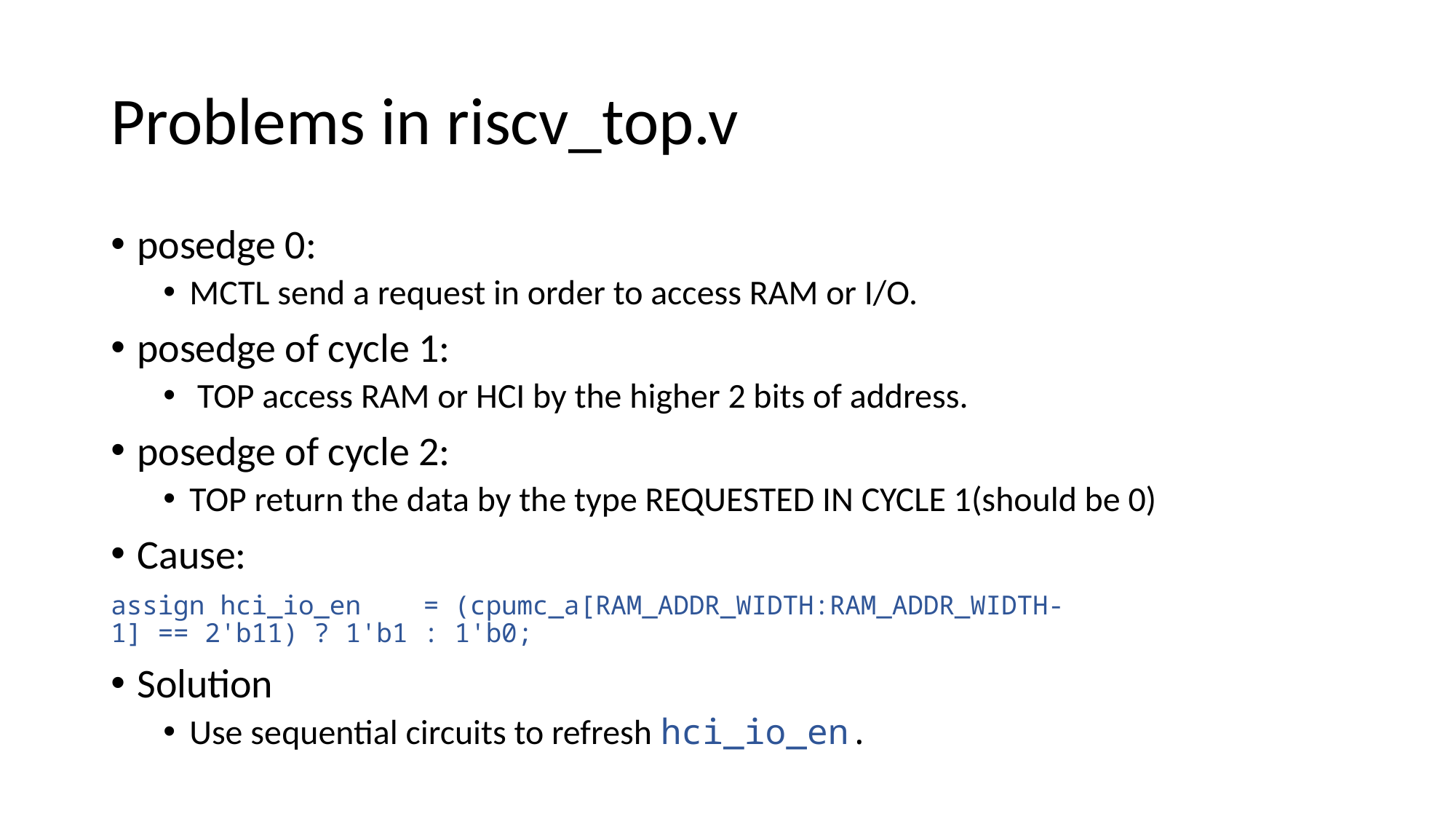

# Problems in riscv_top.v
posedge 0:
MCTL send a request in order to access RAM or I/O.
posedge of cycle 1:
 TOP access RAM or HCI by the higher 2 bits of address.
posedge of cycle 2:
TOP return the data by the type REQUESTED IN CYCLE 1(should be 0)
Cause:
assign hci_io_en    = (cpumc_a[RAM_ADDR_WIDTH:RAM_ADDR_WIDTH-1] == 2'b11) ? 1'b1 : 1'b0;
Solution
Use sequential circuits to refresh hci_io_en.